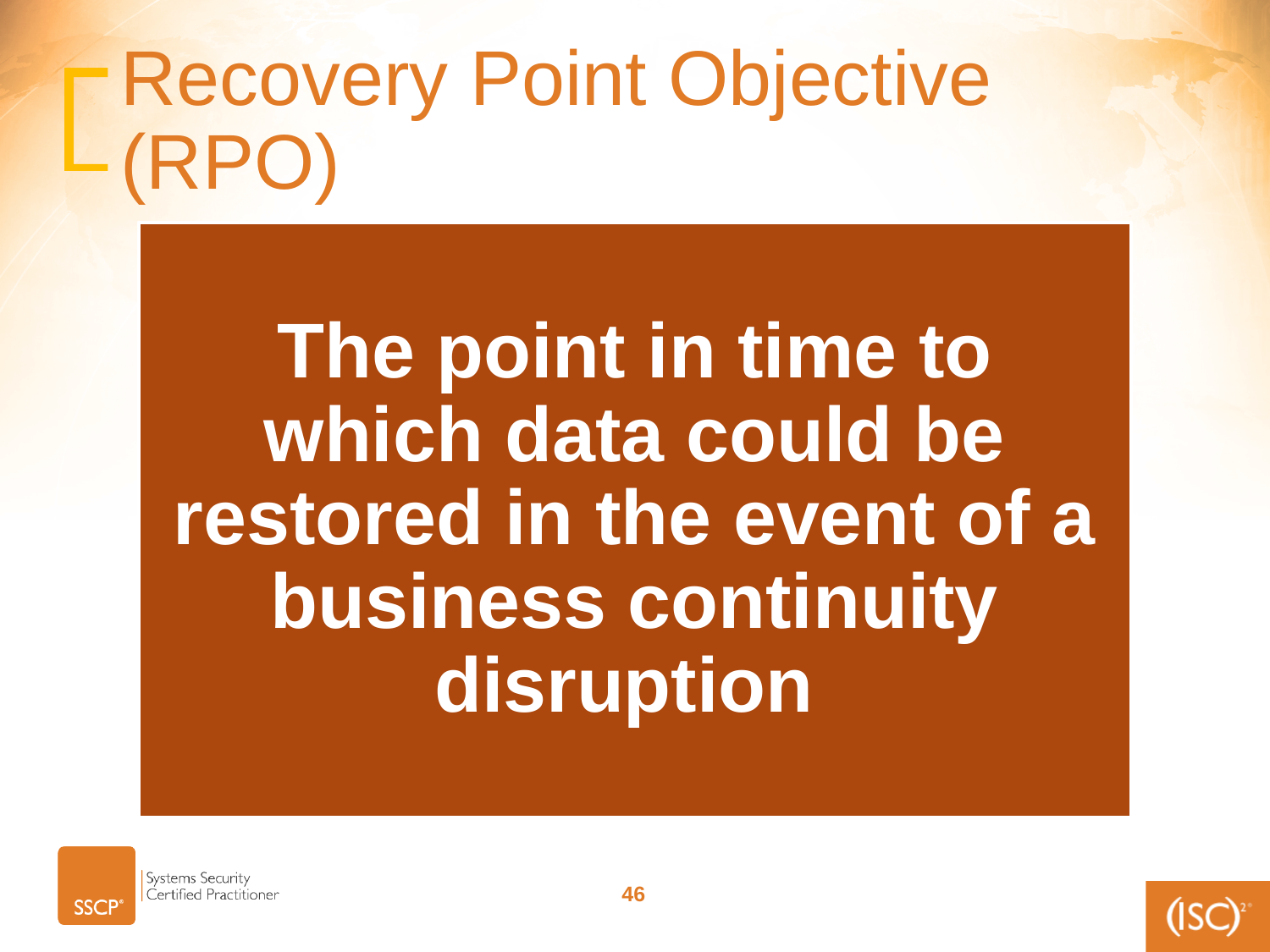

# Recovery Point Objective (RPO)
The point in time to which data could be restored in the event of a business continuity disruption